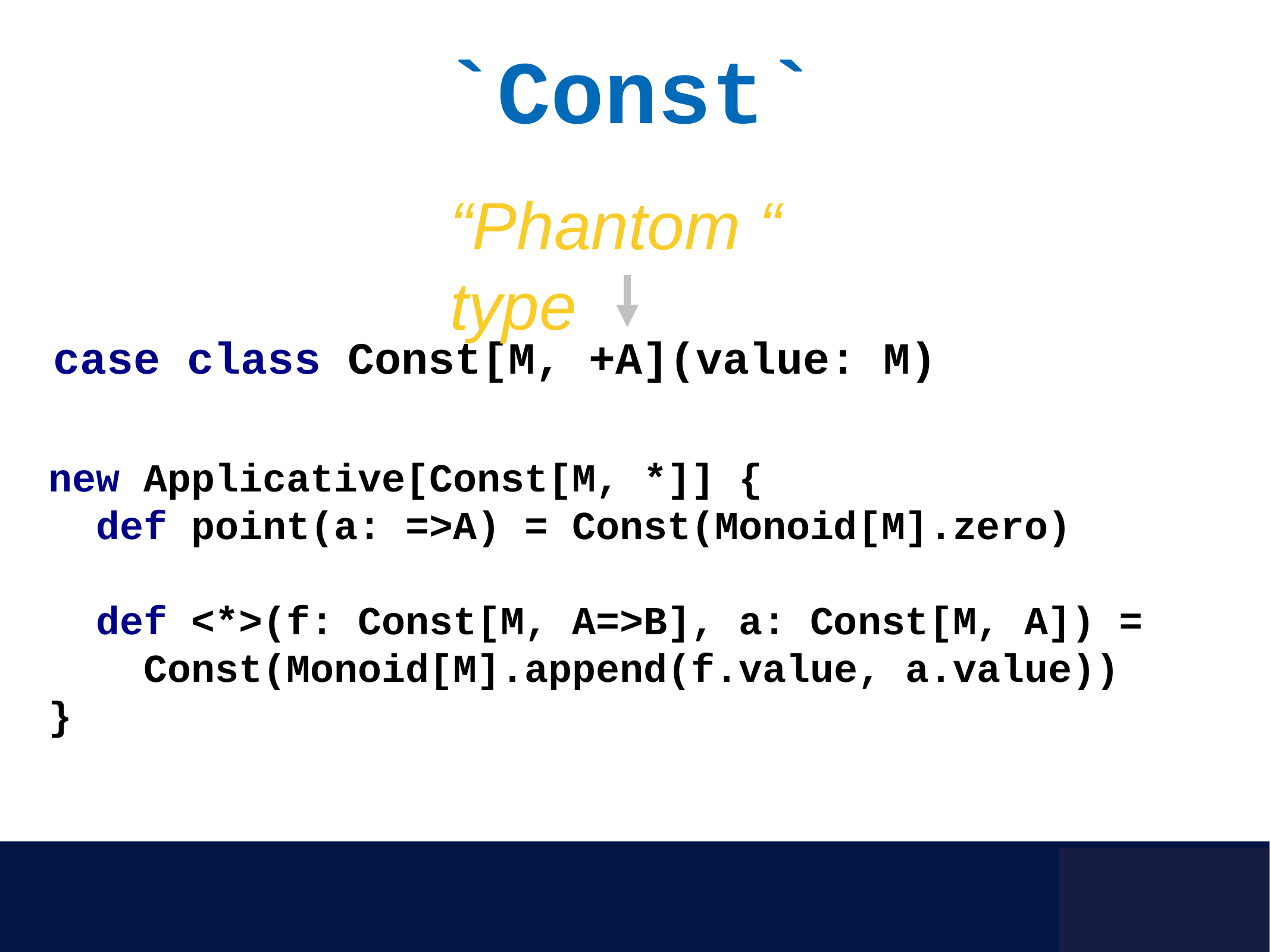

`Const`
“Phantom “ type
case class Const[M, +A](value: M)
new Applicative[Const[M, *]] {
  def point(a: =>A) = Const(Monoid[M].zero)

  def <*>(f: Const[M, A=>B], a: Const[M, A]) =
    Const(Monoid[M].append(f.value, a.value))
}